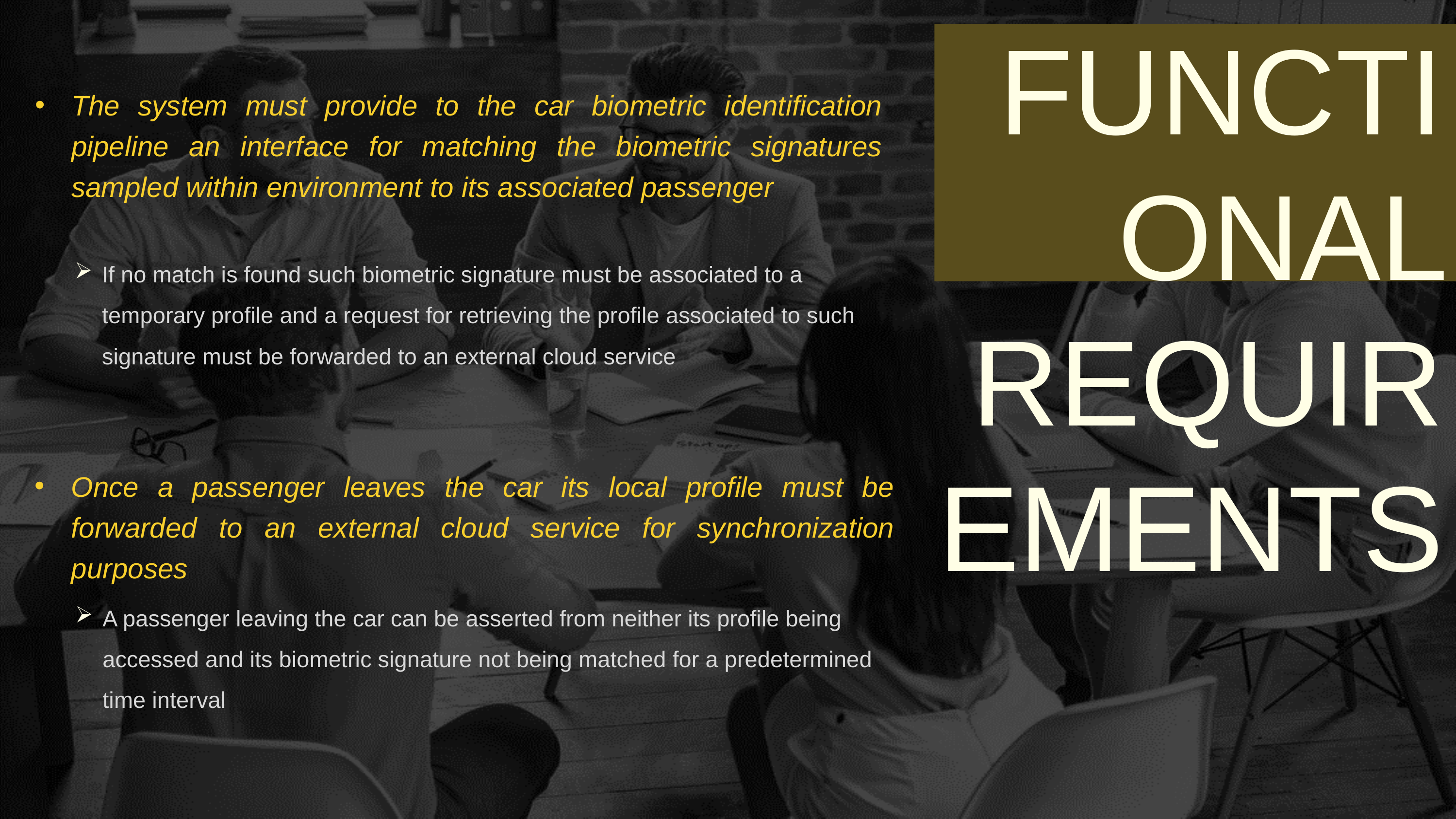

FUNCTIONAL REQUIREMENTS

The system must provide to the car biometric identification pipeline an interface for matching the biometric signatures sampled within environment to its associated passenger
If no match is found such biometric signature must be associated to a temporary profile and a request for retrieving the profile associated to such signature must be forwarded to an external cloud service
Once a passenger leaves the car its local profile must be forwarded to an external cloud service for synchronization purposes
A passenger leaving the car can be asserted from neither its profile being accessed and its biometric signature not being matched for a predetermined time interval